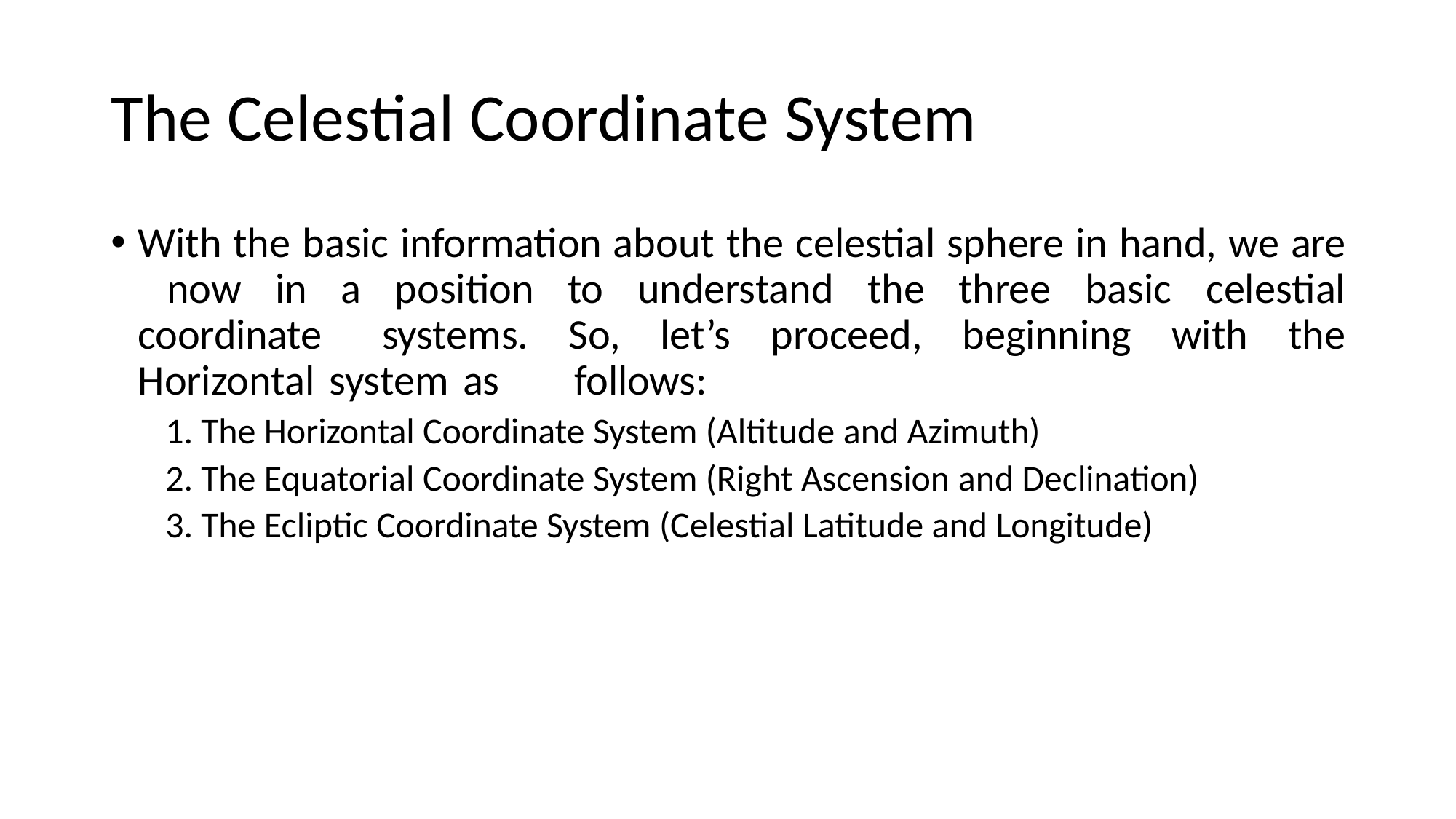

# The Celestial Coordinate System
With the basic information about the celestial sphere in hand, we are 	now in a position to understand the three basic celestial coordinate 	systems. So, let’s proceed, beginning with the Horizontal system as 	follows:
The Horizontal Coordinate System (Altitude and Azimuth)
The Equatorial Coordinate System (Right Ascension and Declination)
The Ecliptic Coordinate System (Celestial Latitude and Longitude)